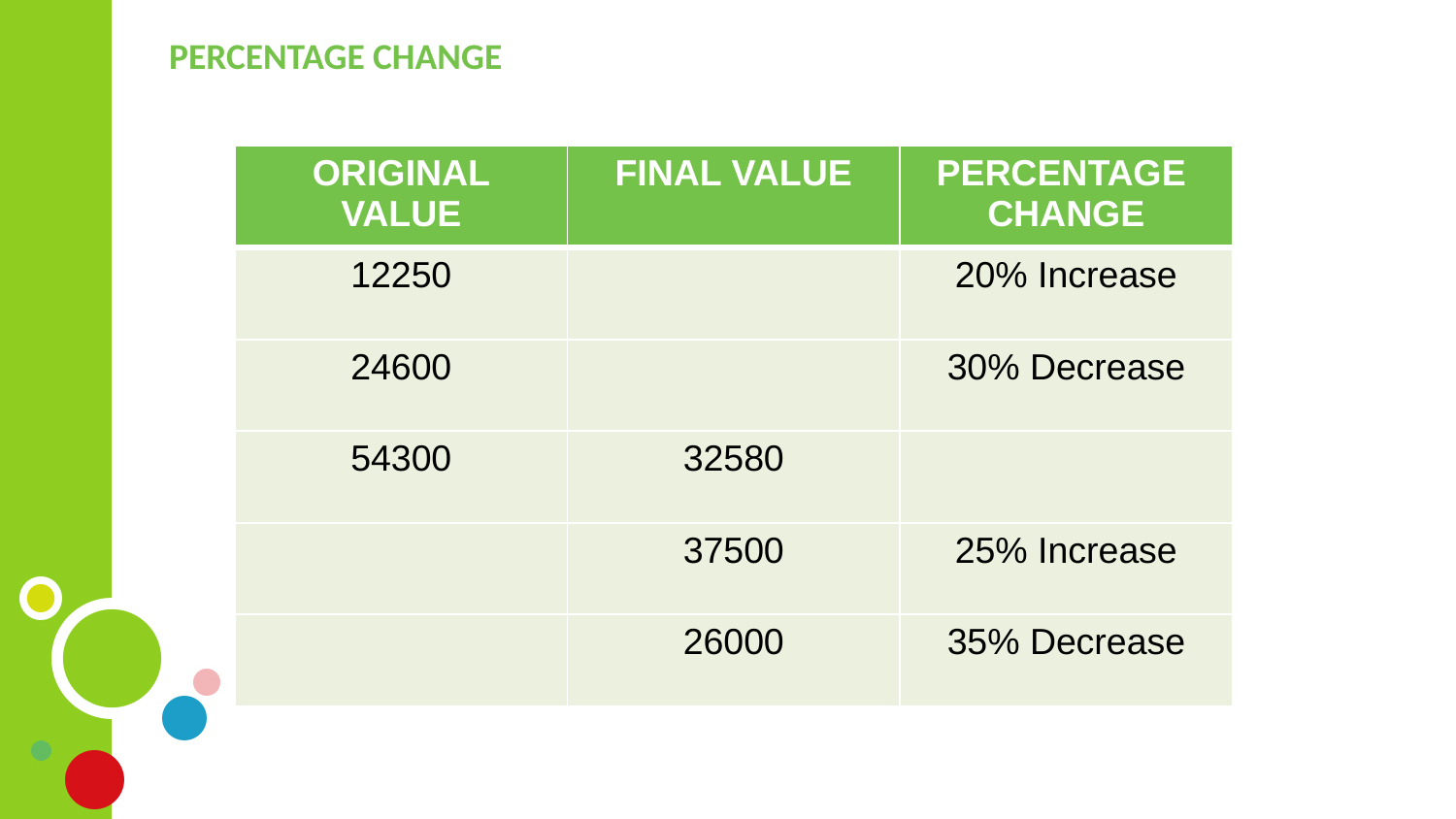

PERCENTAGE CHANGE
| ORIGINAL VALUE | FINAL VALUE | PERCENTAGE CHANGE |
| --- | --- | --- |
| 12250 |  | 20% Increase |
| 24600 |  | 30% Decrease |
| 54300 | 32580 |  |
|  | 37500 | 25% Increase |
|  | 26000 | 35% Decrease |